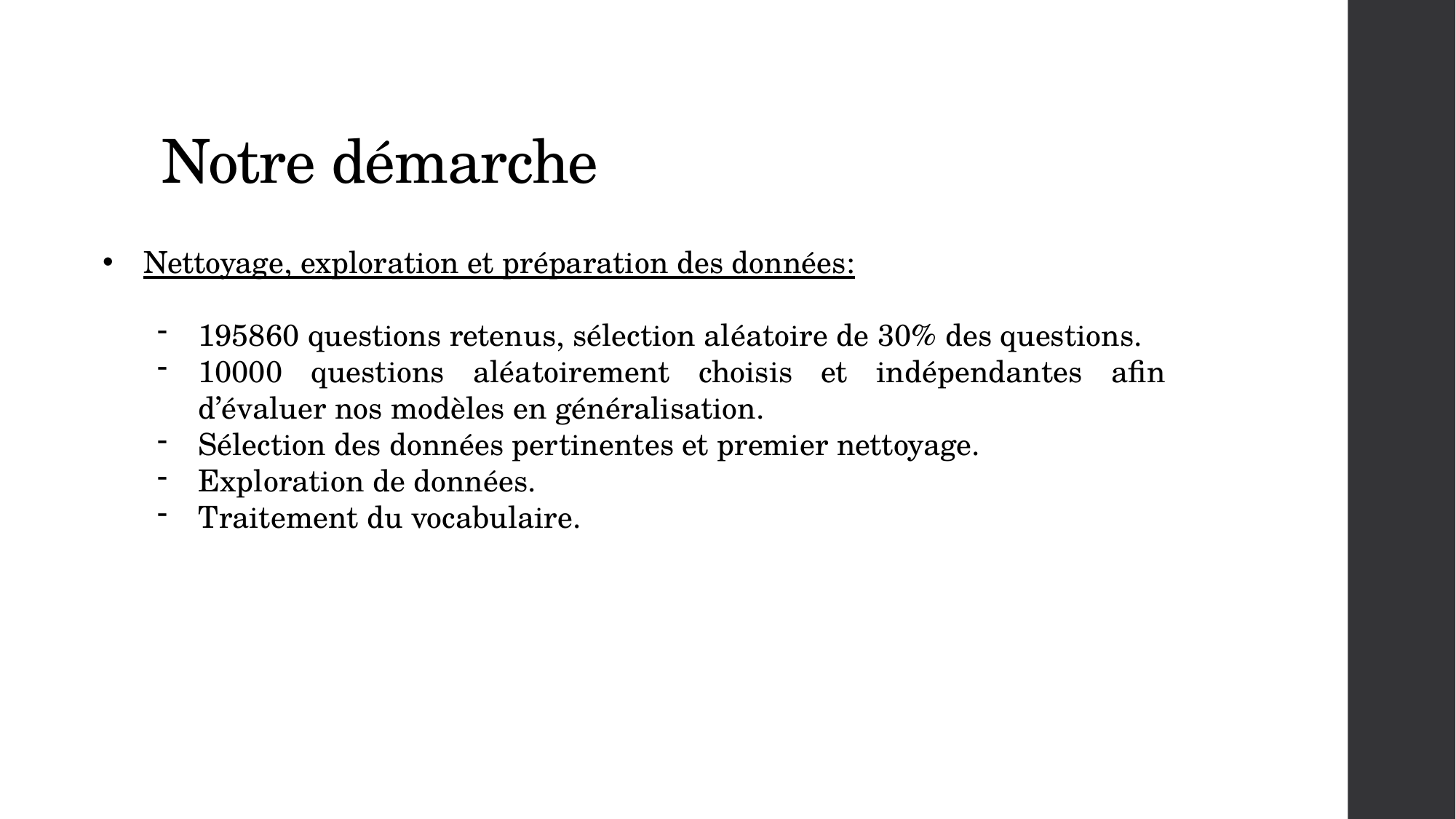

# Notre démarche
Nettoyage, exploration et préparation des données:

195860 questions retenus, sélection aléatoire de 30% des questions.
10000 questions aléatoirement choisis et indépendantes afin d’évaluer nos modèles en généralisation.
Sélection des données pertinentes et premier nettoyage.
Exploration de données.
Traitement du vocabulaire.